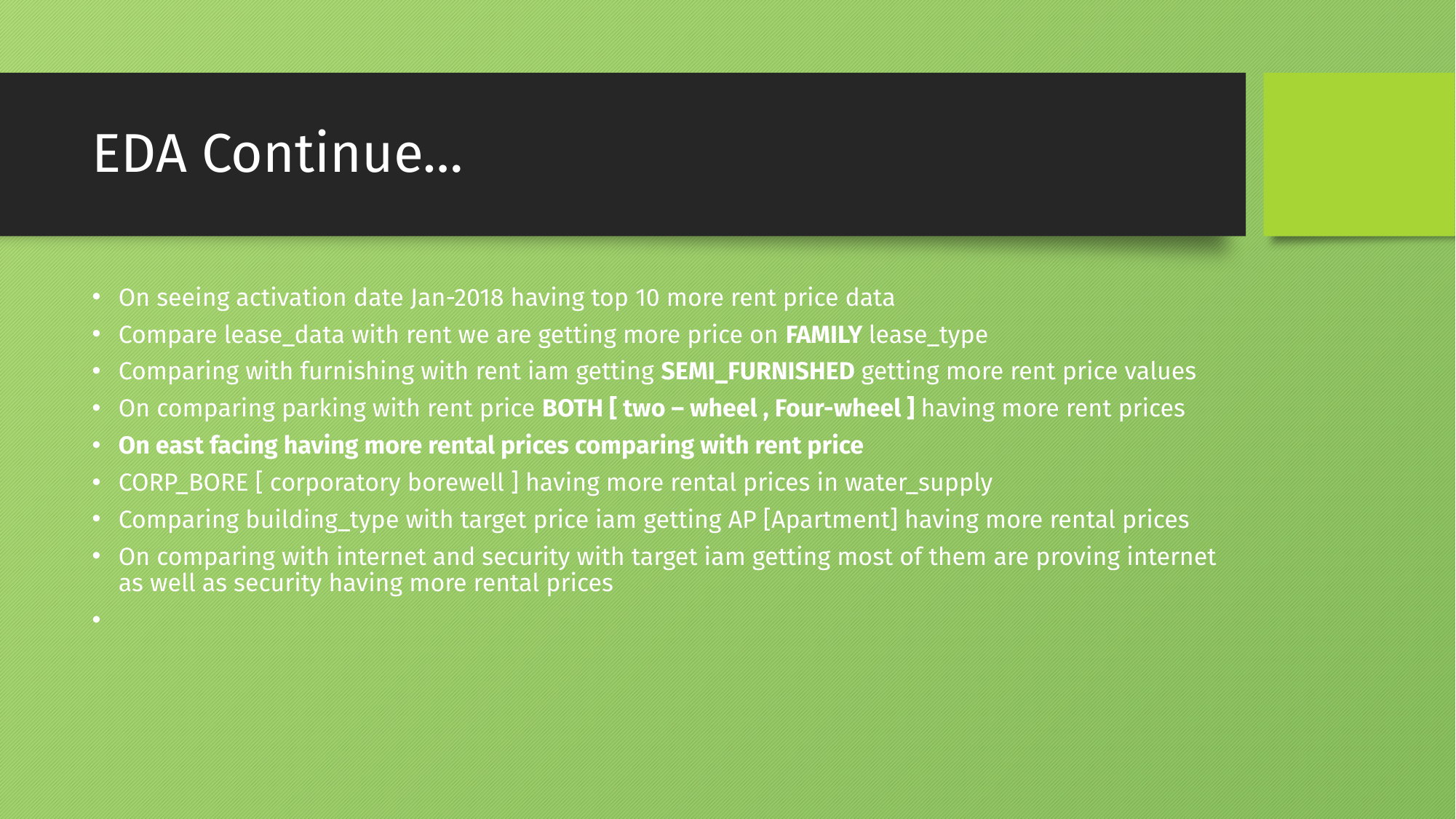

# EDA Continue…
On seeing activation date Jan-2018 having top 10 more rent price data
Compare lease_data with rent we are getting more price on FAMILY lease_type
Comparing with furnishing with rent iam getting SEMI_FURNISHED getting more rent price values
On comparing parking with rent price BOTH [ two – wheel , Four-wheel ] having more rent prices
On east facing having more rental prices comparing with rent price
CORP_BORE [ corporatory borewell ] having more rental prices in water_supply
Comparing building_type with target price iam getting AP [Apartment] having more rental prices
On comparing with internet and security with target iam getting most of them are proving internet as well as security having more rental prices